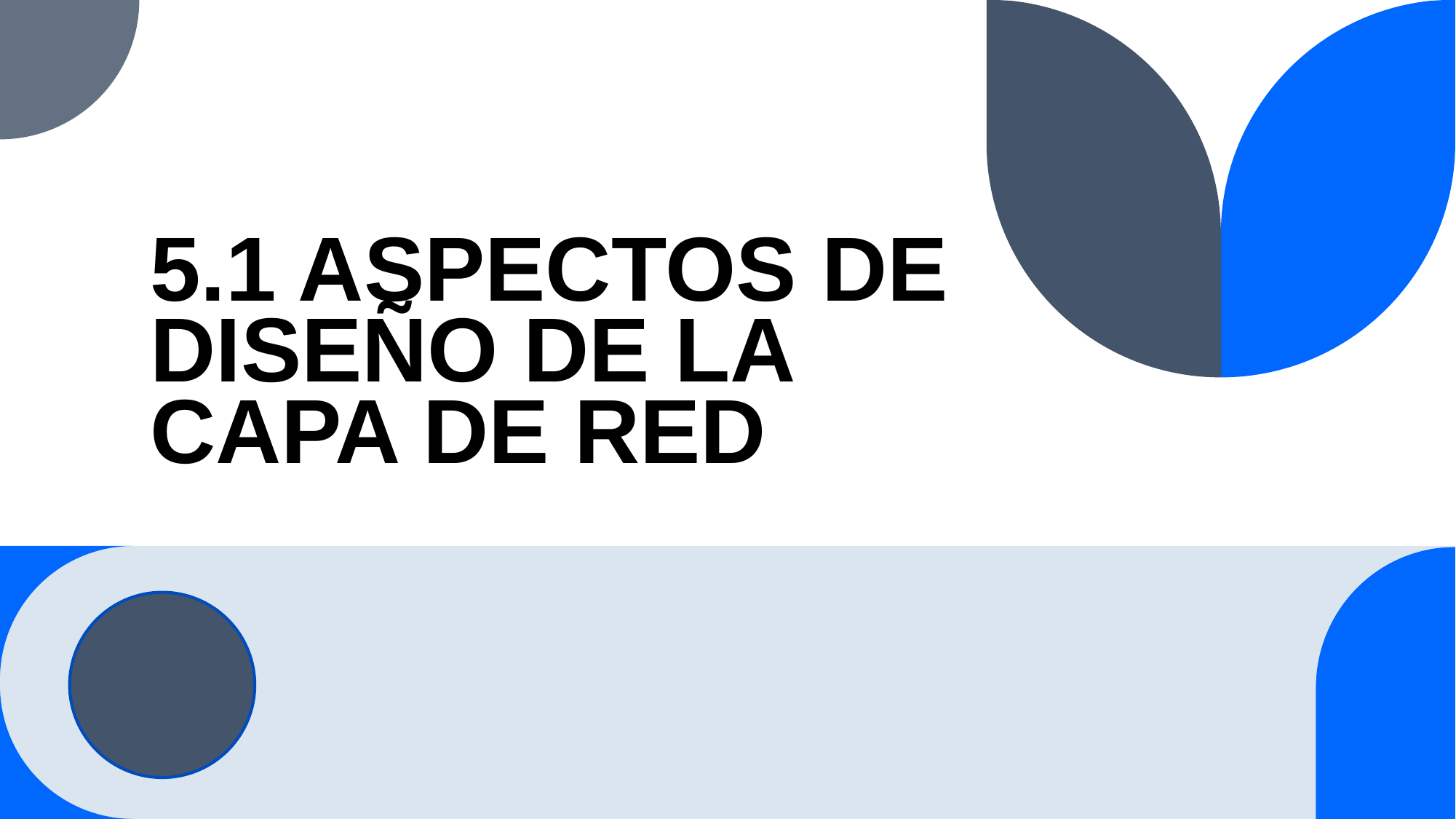

# 5.1 ASPECTOS DE DISEÑO DE LA CAPA DE RED